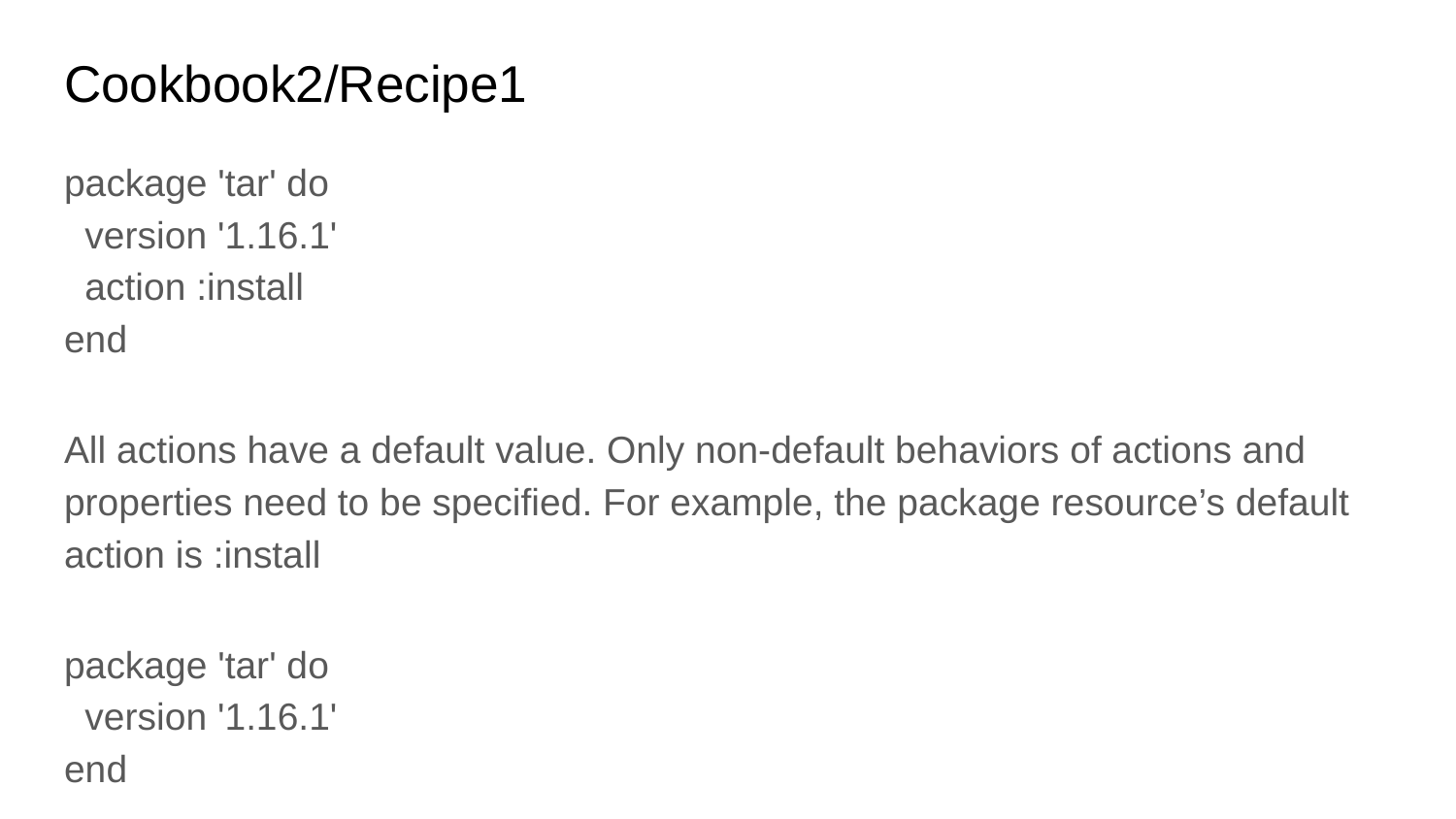

# Cookbook2/Recipe1
package 'tar' do
  version '1.16.1'
  action :install
end
All actions have a default value. Only non-default behaviors of actions and properties need to be specified. For example, the package resource’s default action is :install
package 'tar' do
  version '1.16.1'
end